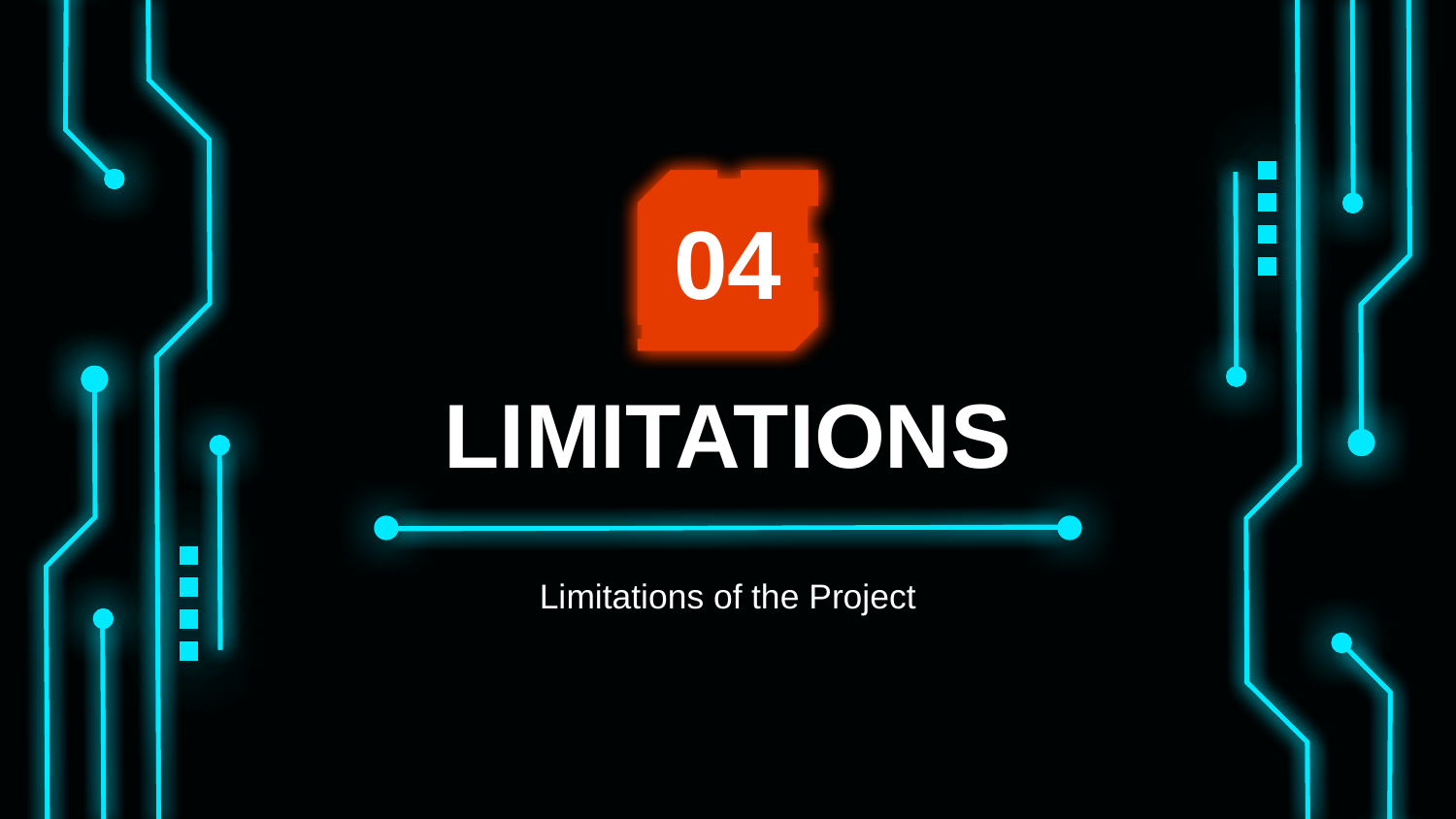

04
# LIMITATIONS

Limitations of the Project